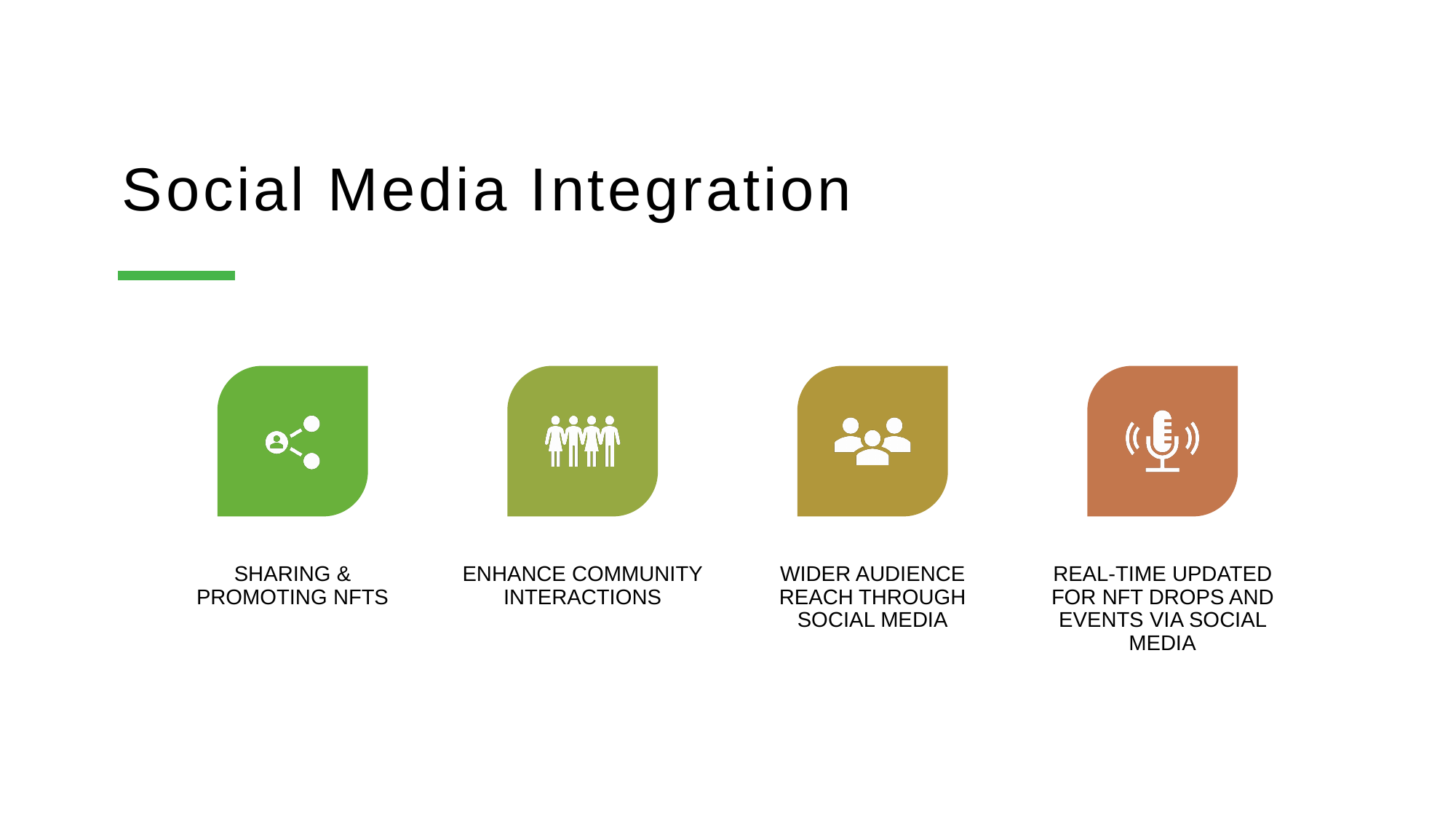

# Social Media Integration
Sharing & Promoting NFTs
Enhance Community Interactions
Wider Audience Reach through Social Media
Real-Time Updated for NFT Drops and Events via Social Media